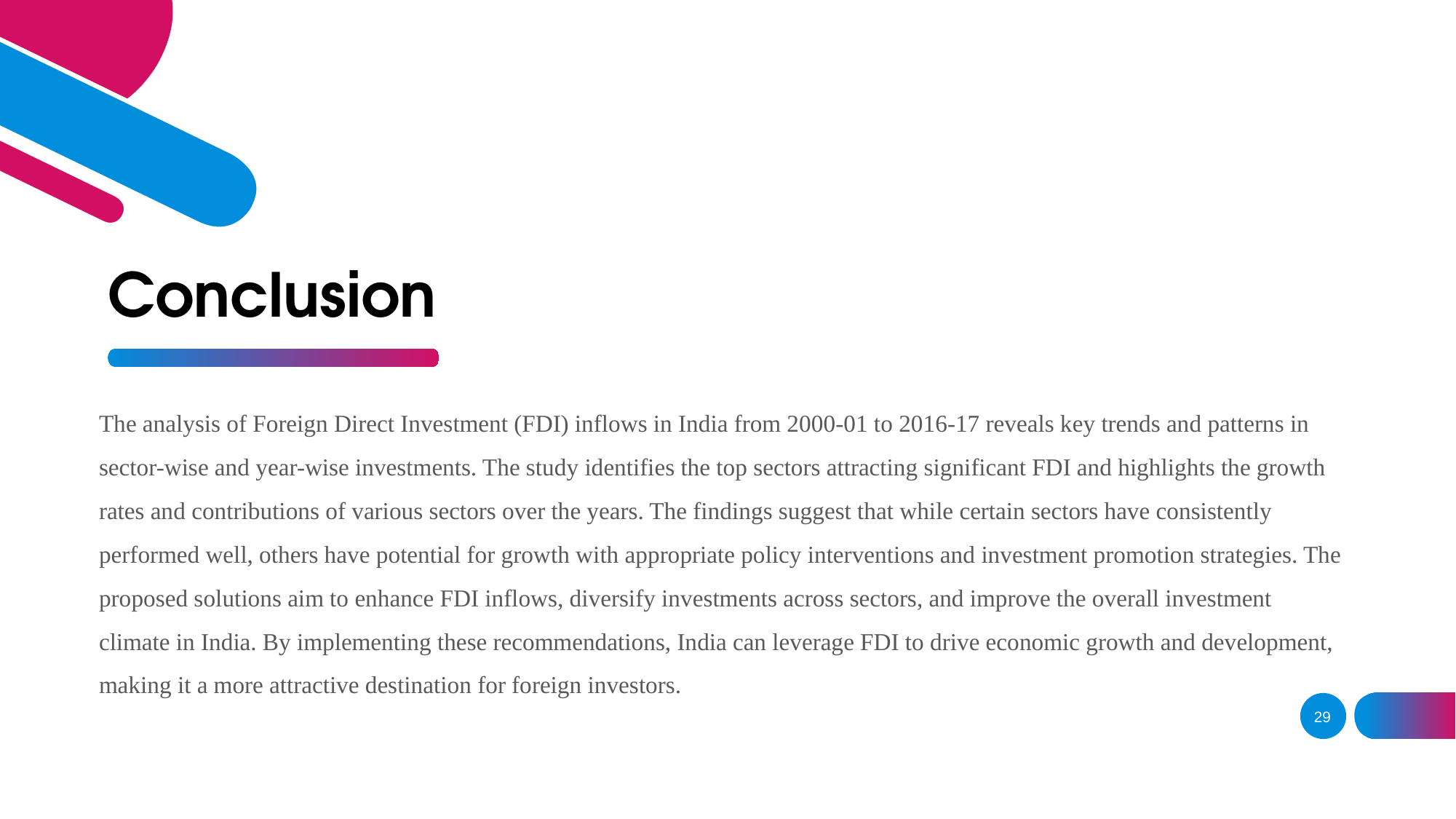

# Conclusion
The analysis of Foreign Direct Investment (FDI) inflows in India from 2000-01 to 2016-17 reveals key trends and patterns in sector-wise and year-wise investments. The study identifies the top sectors attracting significant FDI and highlights the growth rates and contributions of various sectors over the years. The findings suggest that while certain sectors have consistently performed well, others have potential for growth with appropriate policy interventions and investment promotion strategies. The proposed solutions aim to enhance FDI inflows, diversify investments across sectors, and improve the overall investment climate in India. By implementing these recommendations, India can leverage FDI to drive economic growth and development, making it a more attractive destination for foreign investors.
29